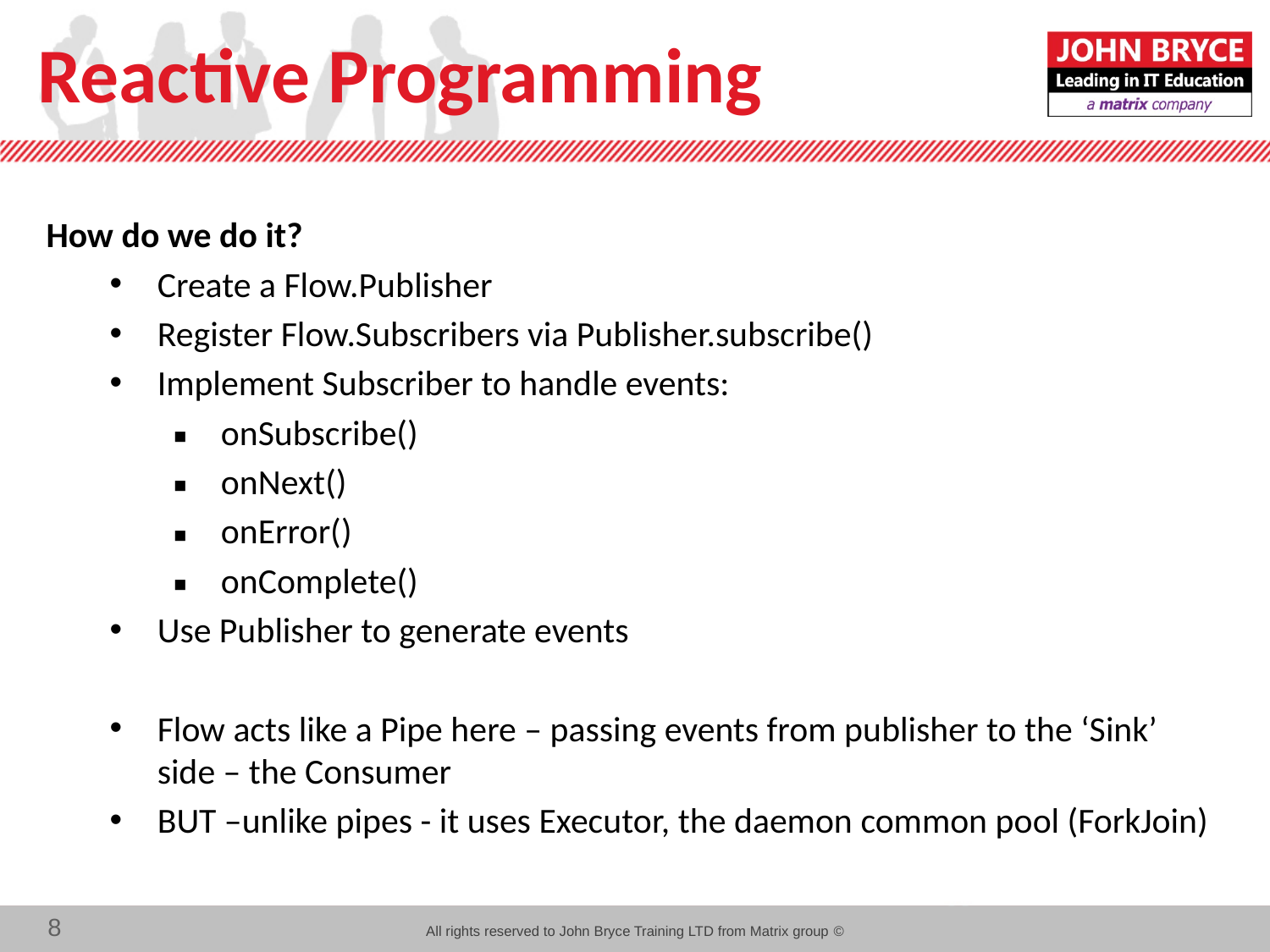

# Reactive Programming
How do we do it?
Create a Flow.Publisher
Register Flow.Subscribers via Publisher.subscribe()
Implement Subscriber to handle events:
onSubscribe()
onNext()
onError()
onComplete()
Use Publisher to generate events

Flow acts like a Pipe here – passing events from publisher to the ‘Sink’ side – the Consumer
BUT –unlike pipes - it uses Executor, the daemon common pool (ForkJoin)